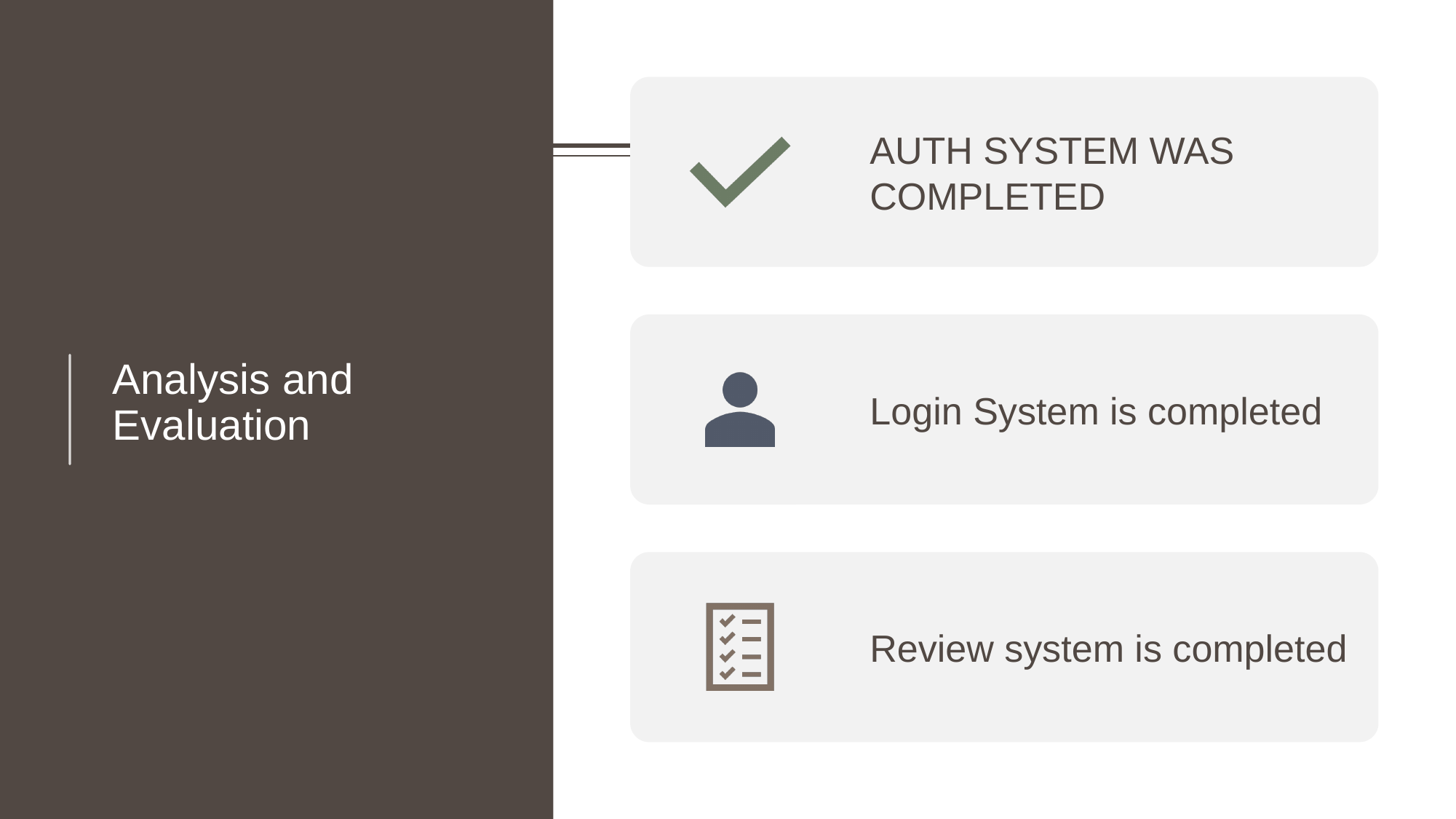

Auth SYSTEM was completed
Login System is completed
Review system is completed
# Analysis and Evaluation